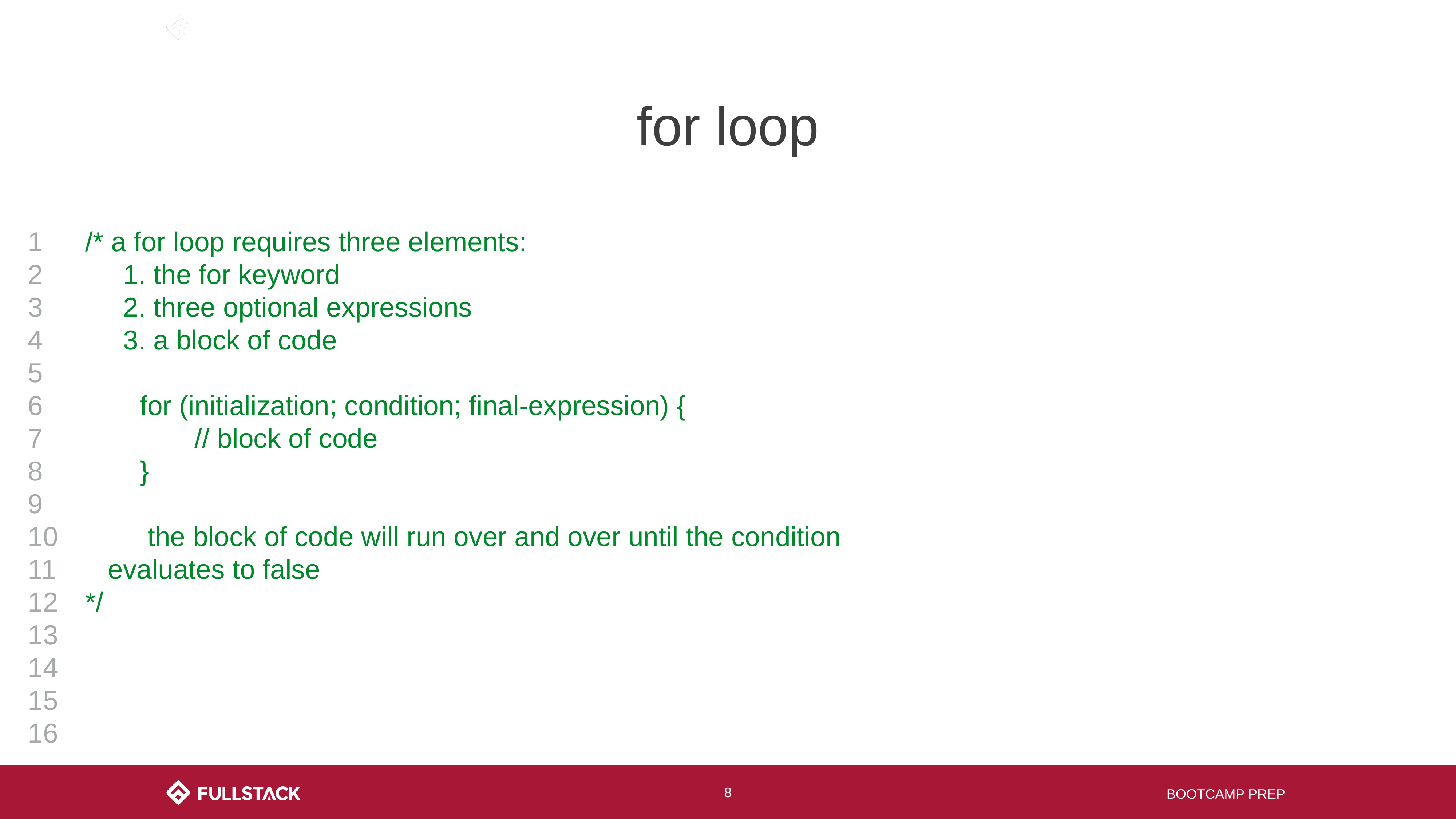

# for loop
1
2
3
4
5
6
7
8
9
10
11
12
13
14
15
16

/* a for loop requires three elements:
     1. the for keyword
     2. three optional expressions
     3. a block of code

for (initialization; condition; final-expression) {
 	// block of code
}

  	 the block of code will run over and over until the condition
   evaluates to false
*/

8
BOOTCAMP PREP